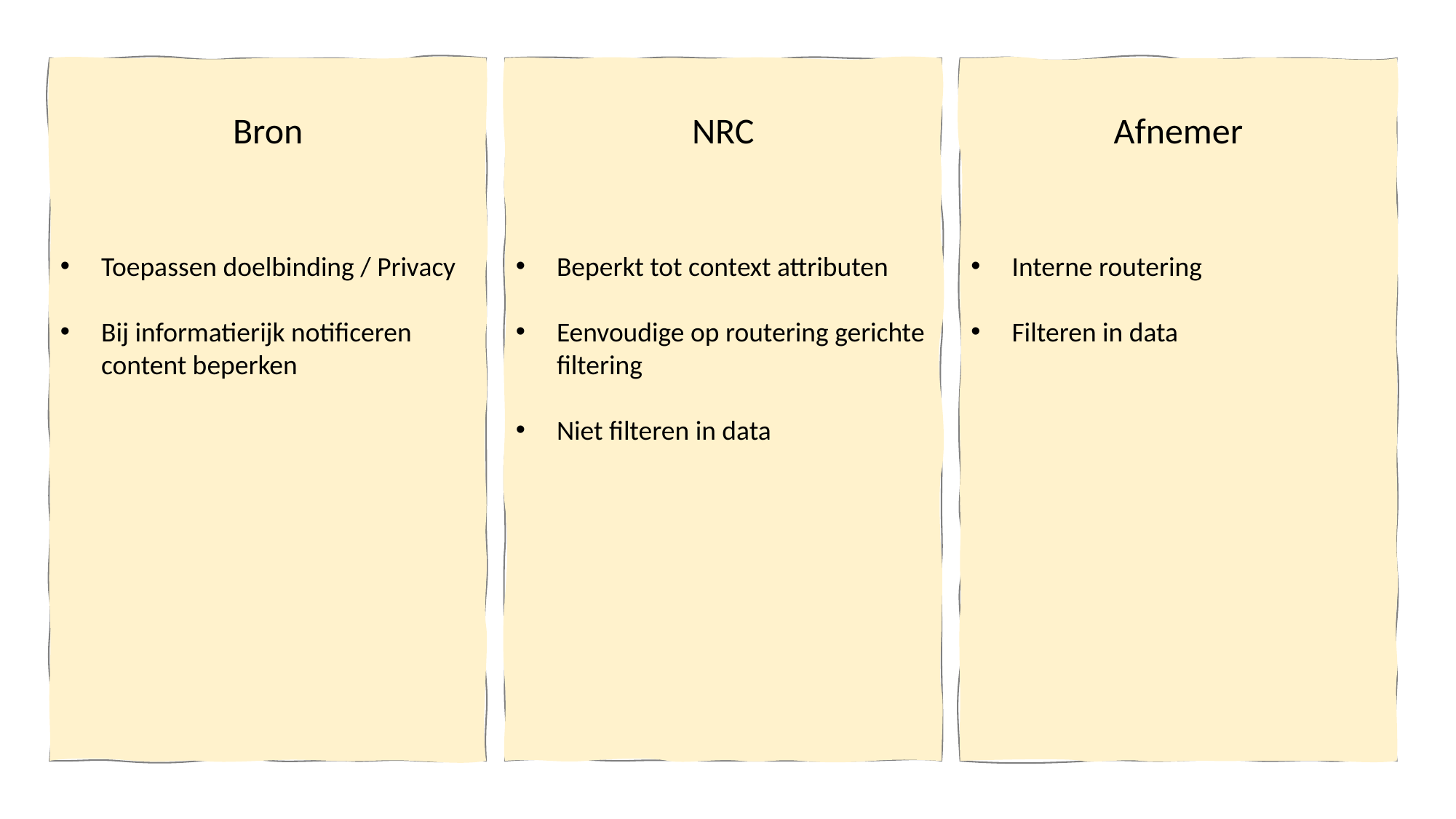

NRC

Beperkt tot context attributen

Eenvoudige op routering gerichte filtering

Niet filteren in data

Afnemer

Interne routering

Filteren in data

Bron

Toepassen doelbinding / Privacy

Bij informatierijk notificeren content beperken